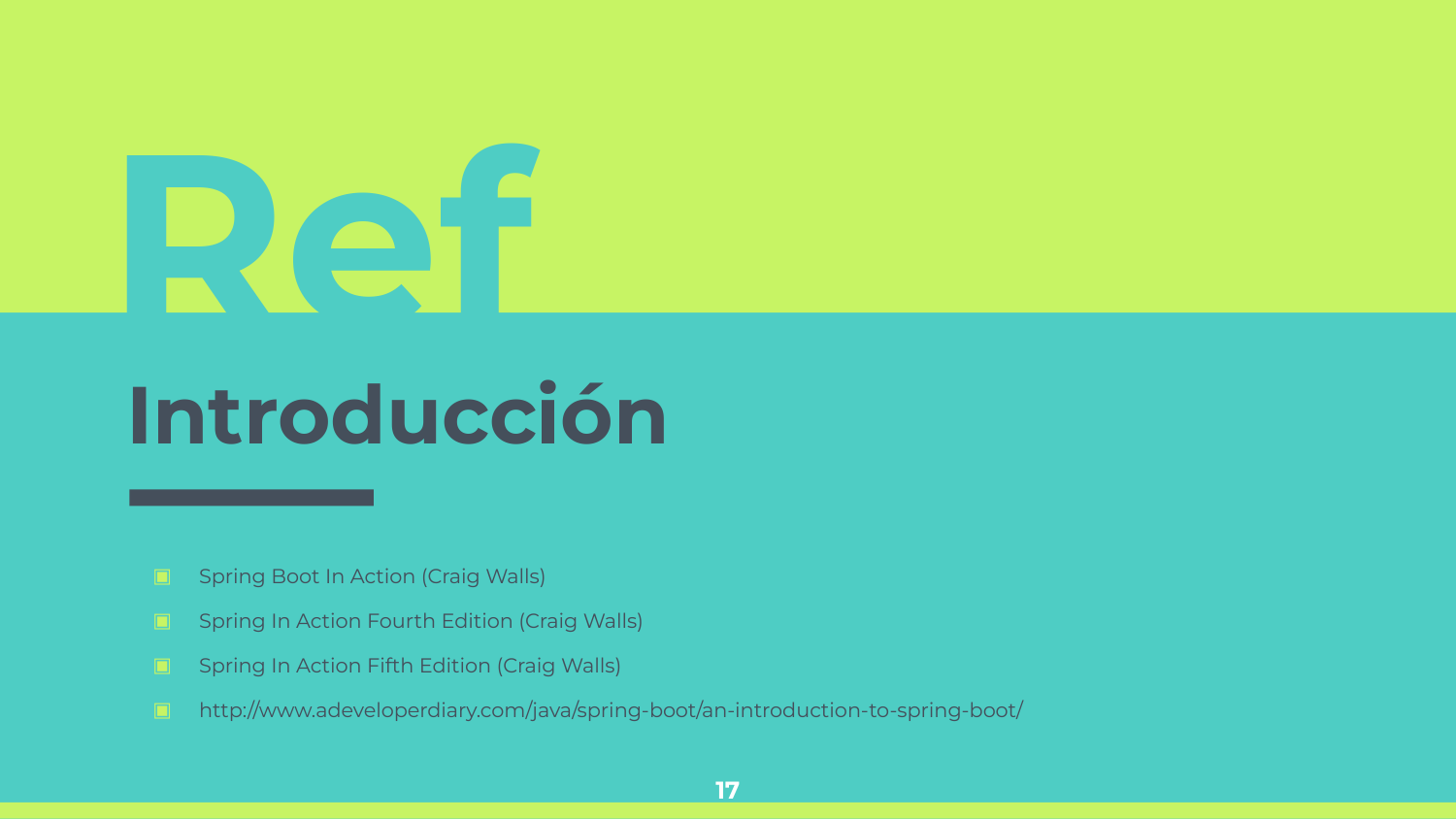

Ref
Introducción

Spring Boot In Action (Craig Walls)
Spring In Action Fourth Edition (Craig Walls)
Spring In Action Fifth Edition (Craig Walls)
http://www.adeveloperdiary.com/java/spring-boot/an-introduction-to-spring-boot/
17